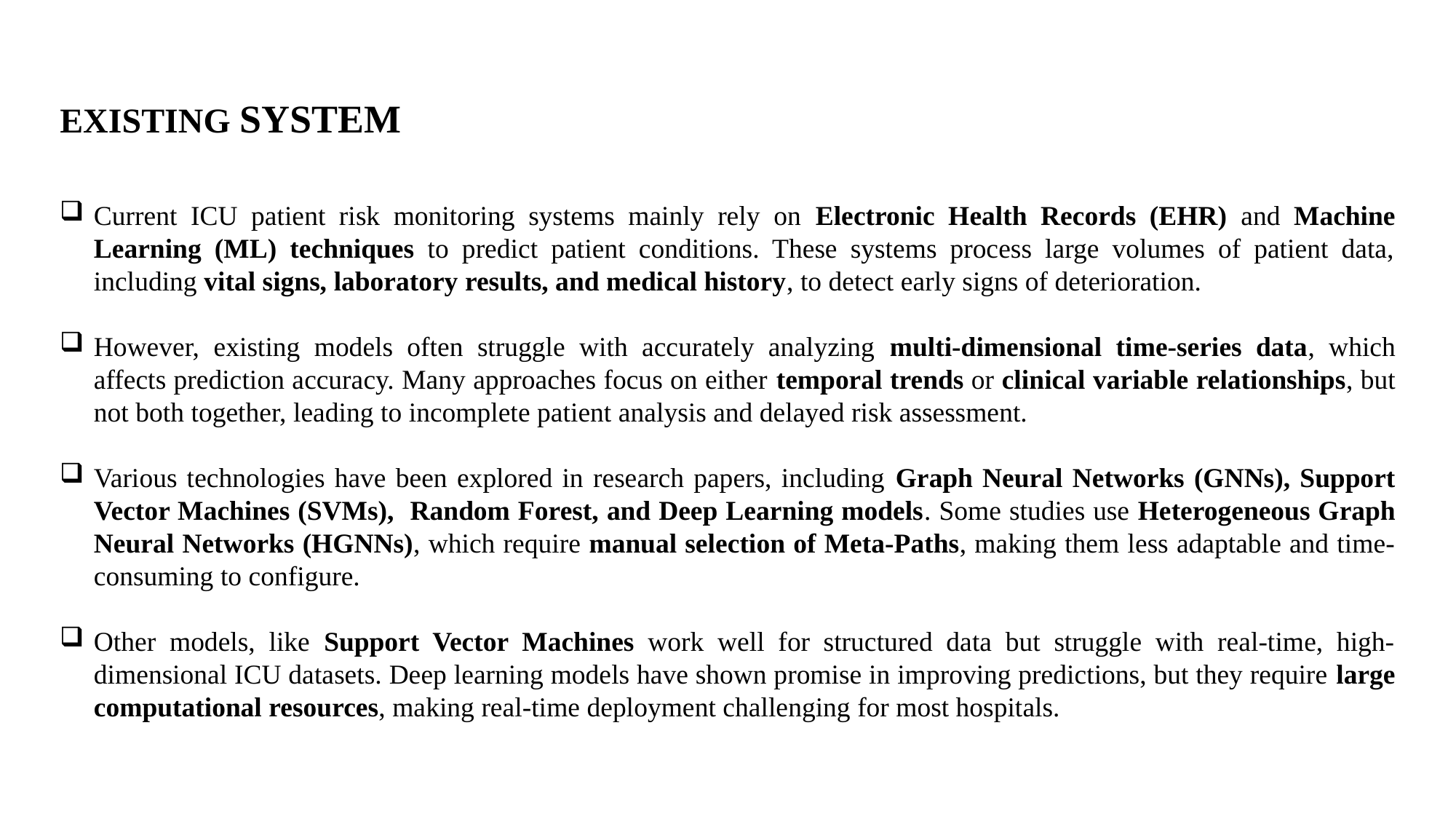

# EXISTING SYSTEM
Current ICU patient risk monitoring systems mainly rely on Electronic Health Records (EHR) and Machine Learning (ML) techniques to predict patient conditions. These systems process large volumes of patient data, including vital signs, laboratory results, and medical history, to detect early signs of deterioration.

However, existing models often struggle with accurately analyzing multi-dimensional time-series data, which affects prediction accuracy. Many approaches focus on either temporal trends or clinical variable relationships, but not both together, leading to incomplete patient analysis and delayed risk assessment.

Various technologies have been explored in research papers, including Graph Neural Networks (GNNs), Support Vector Machines (SVMs),  Random Forest, and Deep Learning models. Some studies use Heterogeneous Graph Neural Networks (HGNNs), which require manual selection of Meta-Paths, making them less adaptable and time-consuming to configure.

Other models, like Support Vector Machines work well for structured data but struggle with real-time, high-dimensional ICU datasets. Deep learning models have shown promise in improving predictions, but they require large computational resources, making real-time deployment challenging for most hospitals.